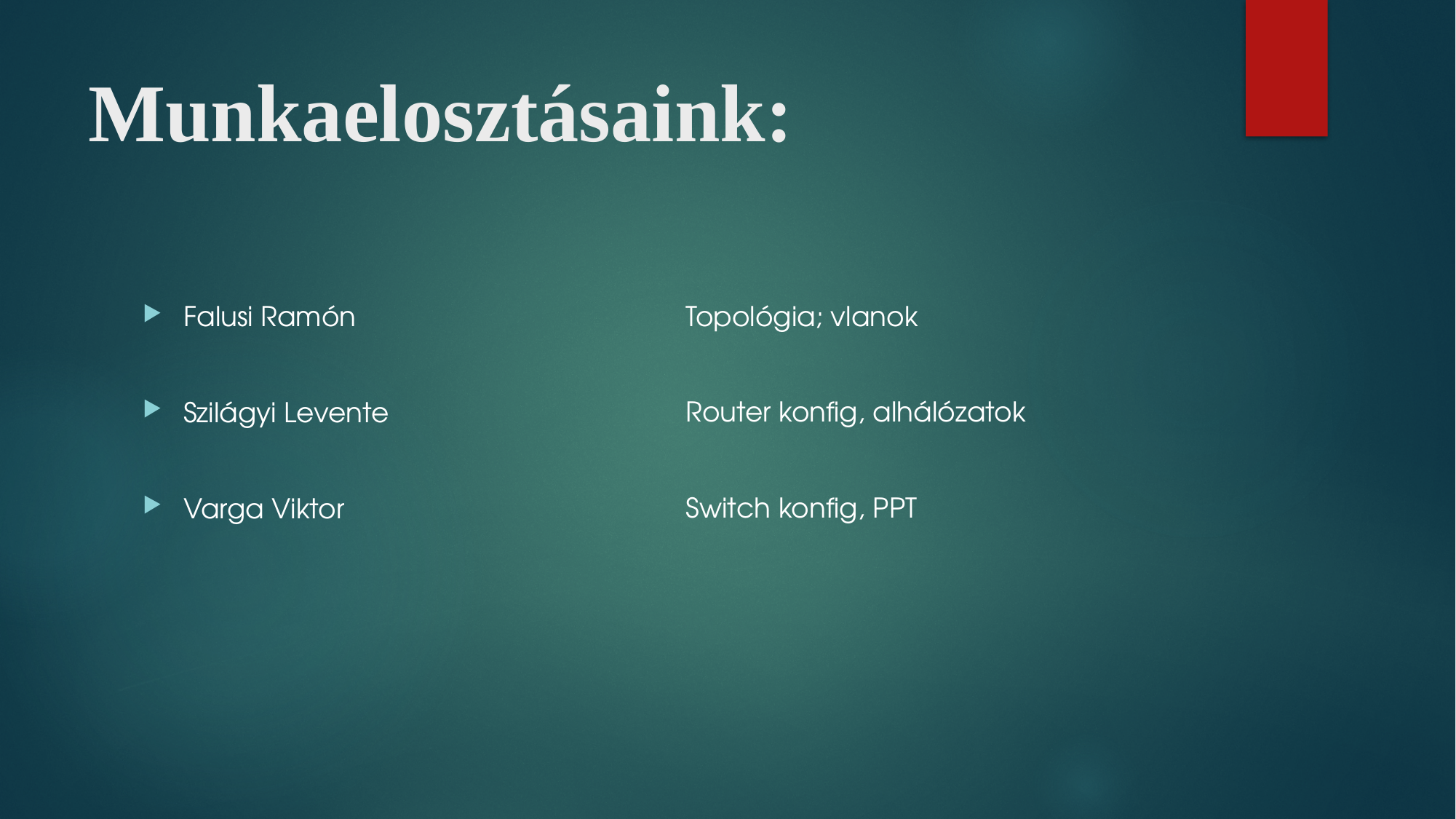

# Munkaelosztásaink:

Topológia; vlanok

Router konfig, alhálózatok

Switch konfig, PPT

Falusi Ramón

Szilágyi Levente

Varga Viktor